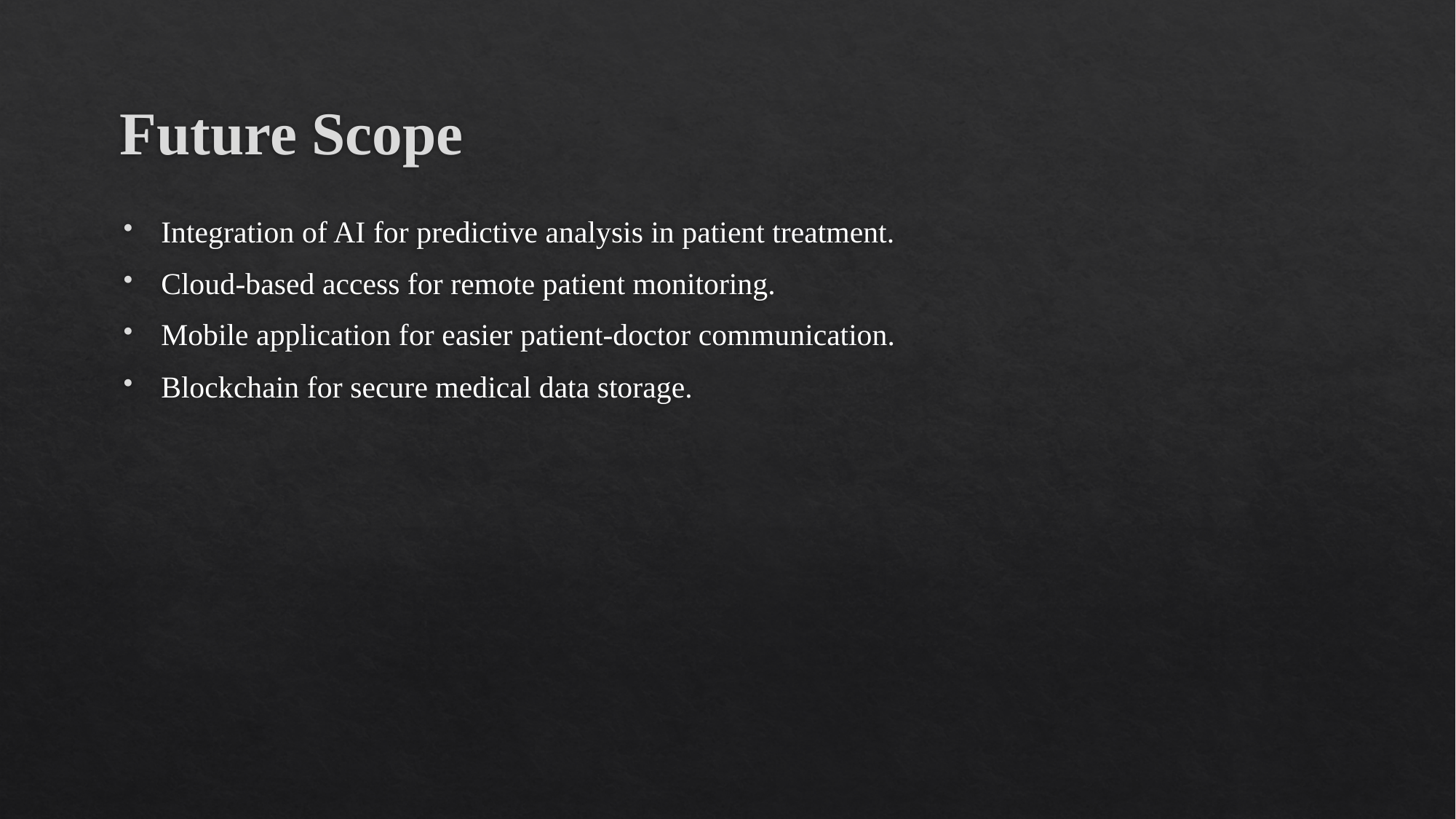

# Future Scope
Integration of AI for predictive analysis in patient treatment.
Cloud-based access for remote patient monitoring.
Mobile application for easier patient-doctor communication.
Blockchain for secure medical data storage.